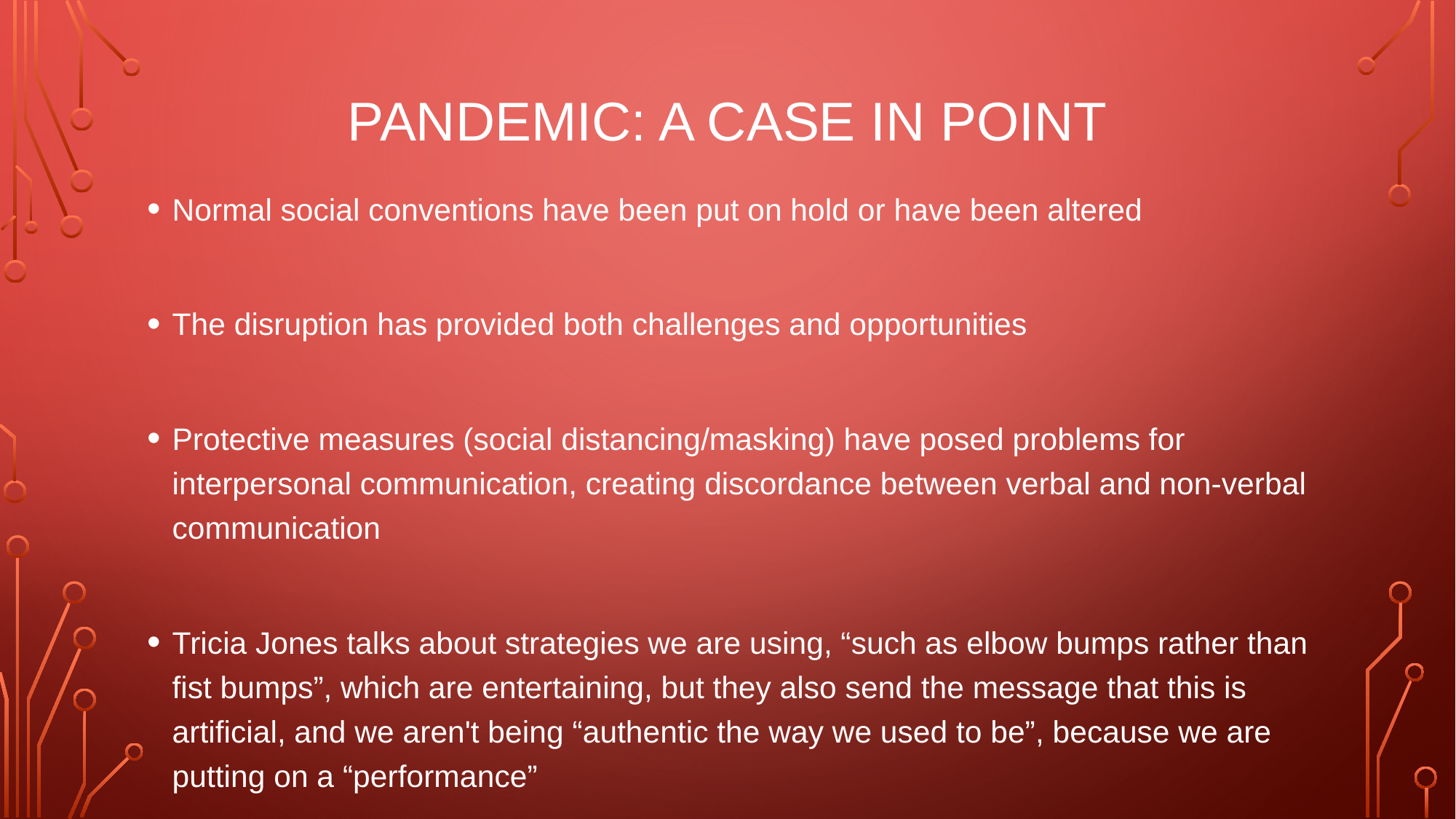

# Pandemic: A Case in Point
Normal social conventions have been put on hold or have been altered

The disruption has provided both challenges and opportunities

Protective measures (social distancing/masking) have posed problems for interpersonal communication, creating discordance between verbal and non-verbal communication

Tricia Jones talks about strategies we are using, “such as elbow bumps rather than fist bumps”, which are entertaining, but they also send the message that this is artificial, and we aren't being “authentic the way we used to be”, because we are putting on a “performance”